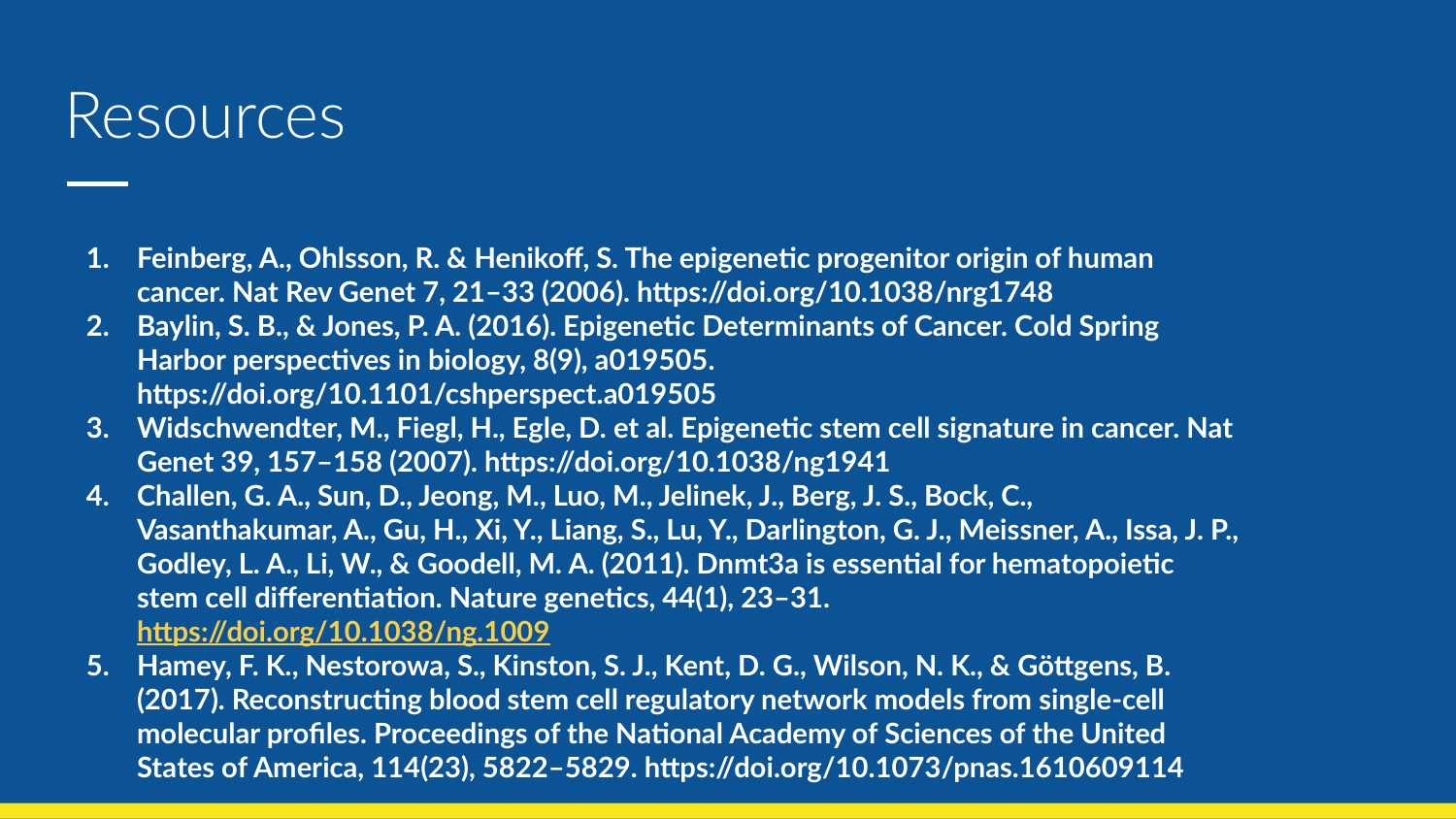

# Resources

Feinberg, A., Ohlsson, R. & Henikoff, S. The epigenetic progenitor origin of human cancer. Nat Rev Genet 7, 21–33 (2006). https://doi.org/10.1038/nrg1748
Baylin, S. B., & Jones, P. A. (2016). Epigenetic Determinants of Cancer. Cold Spring Harbor perspectives in biology, 8(9), a019505. https://doi.org/10.1101/cshperspect.a019505
Widschwendter, M., Fiegl, H., Egle, D. et al. Epigenetic stem cell signature in cancer. Nat Genet 39, 157–158 (2007). https://doi.org/10.1038/ng1941
Challen, G. A., Sun, D., Jeong, M., Luo, M., Jelinek, J., Berg, J. S., Bock, C., Vasanthakumar, A., Gu, H., Xi, Y., Liang, S., Lu, Y., Darlington, G. J., Meissner, A., Issa, J. P., Godley, L. A., Li, W., & Goodell, M. A. (2011). Dnmt3a is essential for hematopoietic stem cell differentiation. Nature genetics, 44(1), 23–31. https://doi.org/10.1038/ng.1009
Hamey, F. K., Nestorowa, S., Kinston, S. J., Kent, D. G., Wilson, N. K., & Göttgens, B. (2017). Reconstructing blood stem cell regulatory network models from single-cell molecular profiles. Proceedings of the National Academy of Sciences of the United States of America, 114(23), 5822–5829. https://doi.org/10.1073/pnas.1610609114